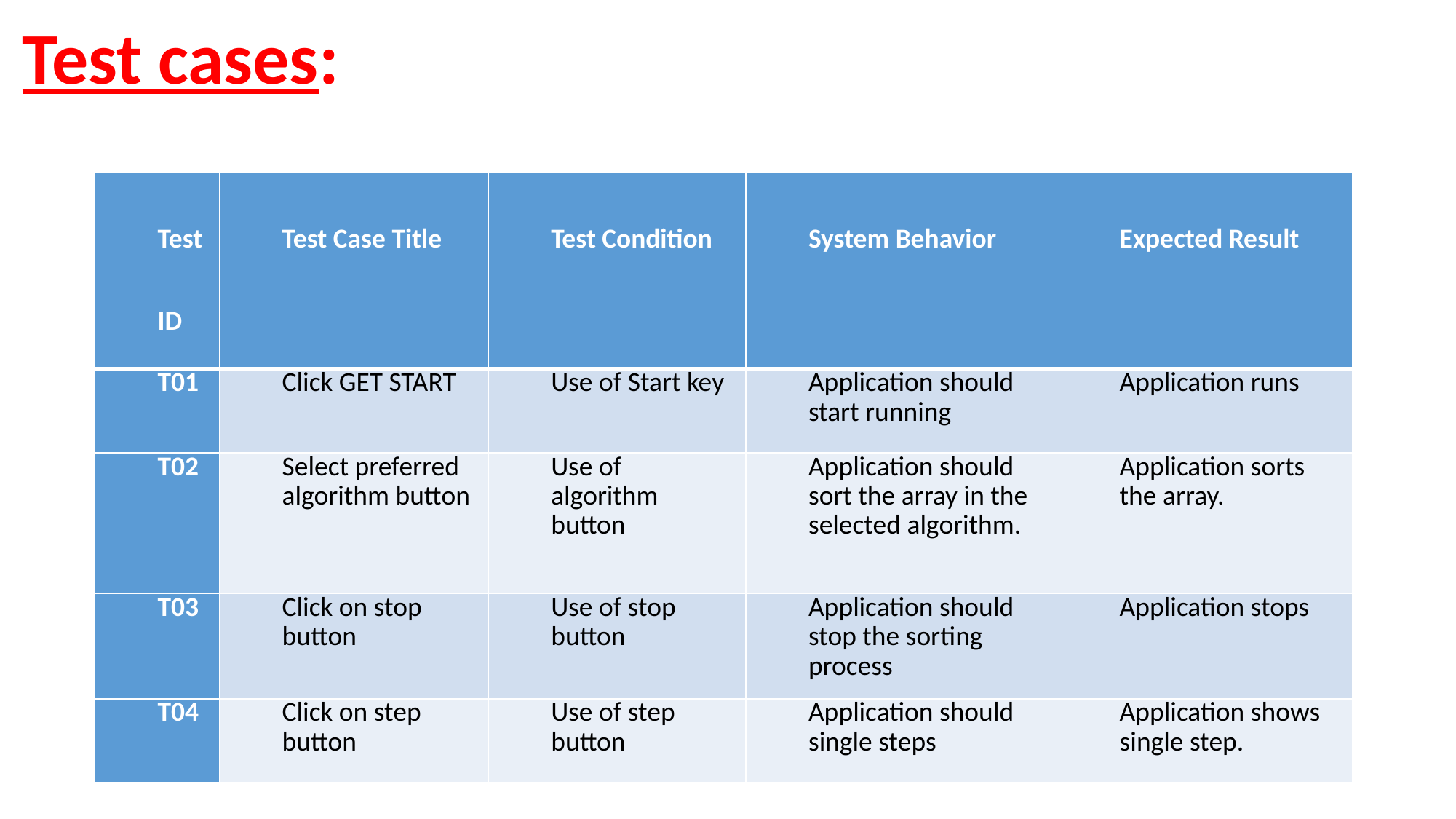

Test cases:
| Test ID | Test Case Title | Test Condition | System Behavior | Expected Result |
| --- | --- | --- | --- | --- |
| T01 | Click GET START | Use of Start key | Application should start running | Application runs |
| T02 | Select preferred algorithm button | Use of algorithm button | Application should sort the array in the selected algorithm. | Application sorts the array. |
| T03 | Click on stop button | Use of stop button | Application should stop the sorting process | Application stops |
| T04 | Click on step button | Use of step button | Application should single steps | Application shows single step. |